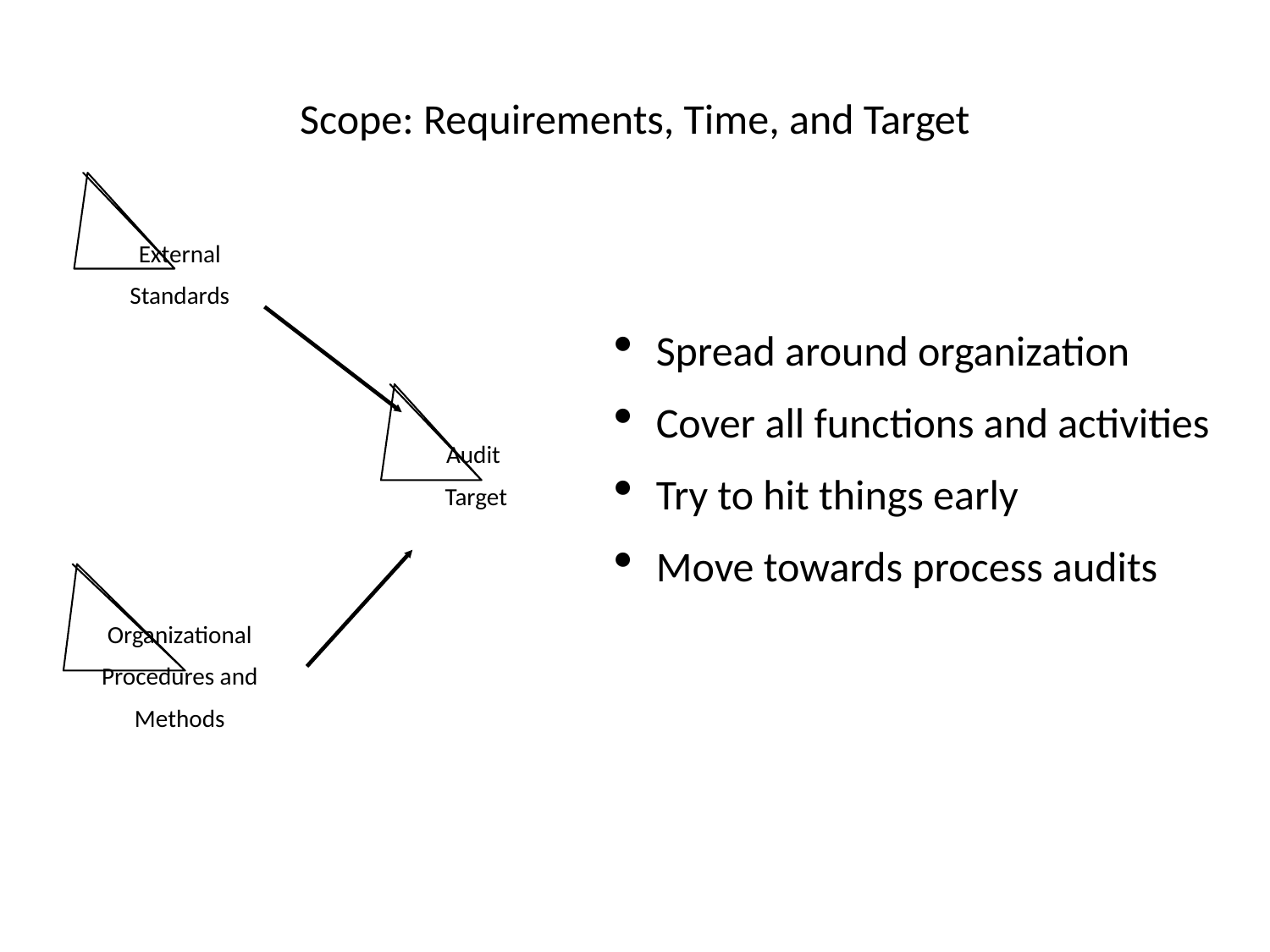

Scope: Requirements, Time, and Target

External
Standards

Spread around organization
Cover all functions and activities
Try to hit things early
Move towards process audits

Audit
Target

Organizational
Procedures and
Methods